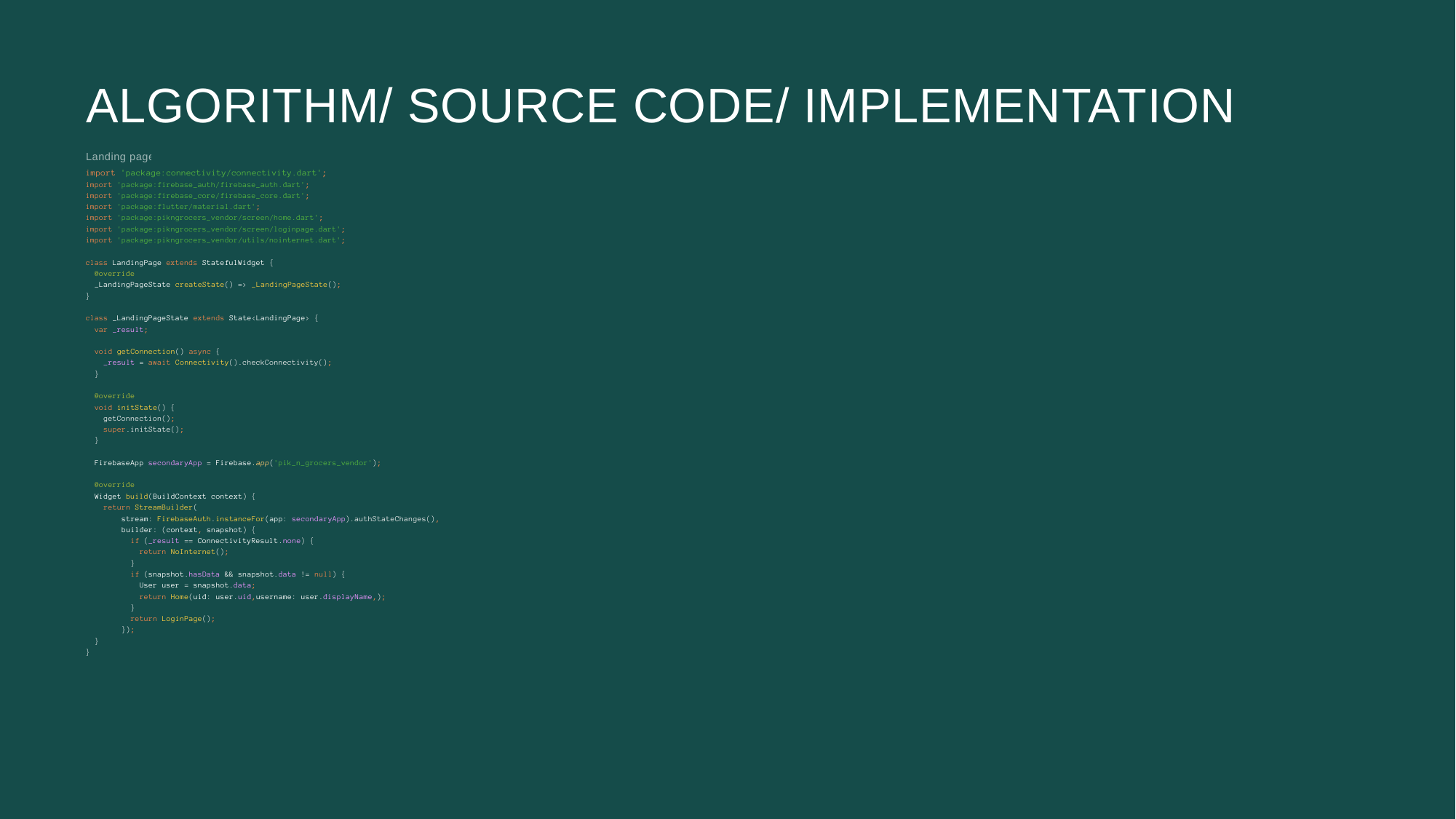

# ALGORITHM/ SOURCE CODE/ IMPLEMENTATION
Landing page
import 'package:connectivity/connectivity.dart';
import 'package:firebase_auth/firebase_auth.dart';
import 'package:firebase_core/firebase_core.dart';
import 'package:flutter/material.dart';
import 'package:pikngrocers_vendor/screen/home.dart';
import 'package:pikngrocers_vendor/screen/loginpage.dart';
import 'package:pikngrocers_vendor/utils/nointernet.dart';
class LandingPage extends StatefulWidget {
  @override
  _LandingPageState createState() => _LandingPageState();
}
class _LandingPageState extends State<LandingPage> {
  var _result;
  void getConnection() async {
    _result = await Connectivity().checkConnectivity();
  }
  @override
  void initState() {
    getConnection();
    super.initState();
  }
  FirebaseApp secondaryApp = Firebase.app('pik_n_grocers_vendor');
  @override
  Widget build(BuildContext context) {
    return StreamBuilder(
        stream: FirebaseAuth.instanceFor(app: secondaryApp).authStateChanges(),
        builder: (context, snapshot) {
          if (_result == ConnectivityResult.none) {
            return NoInternet();
          }
          if (snapshot.hasData && snapshot.data != null) {
            User user = snapshot.data;
            return Home(uid: user.uid,username: user.displayName,);
          }
          return LoginPage();
        });
  }
}